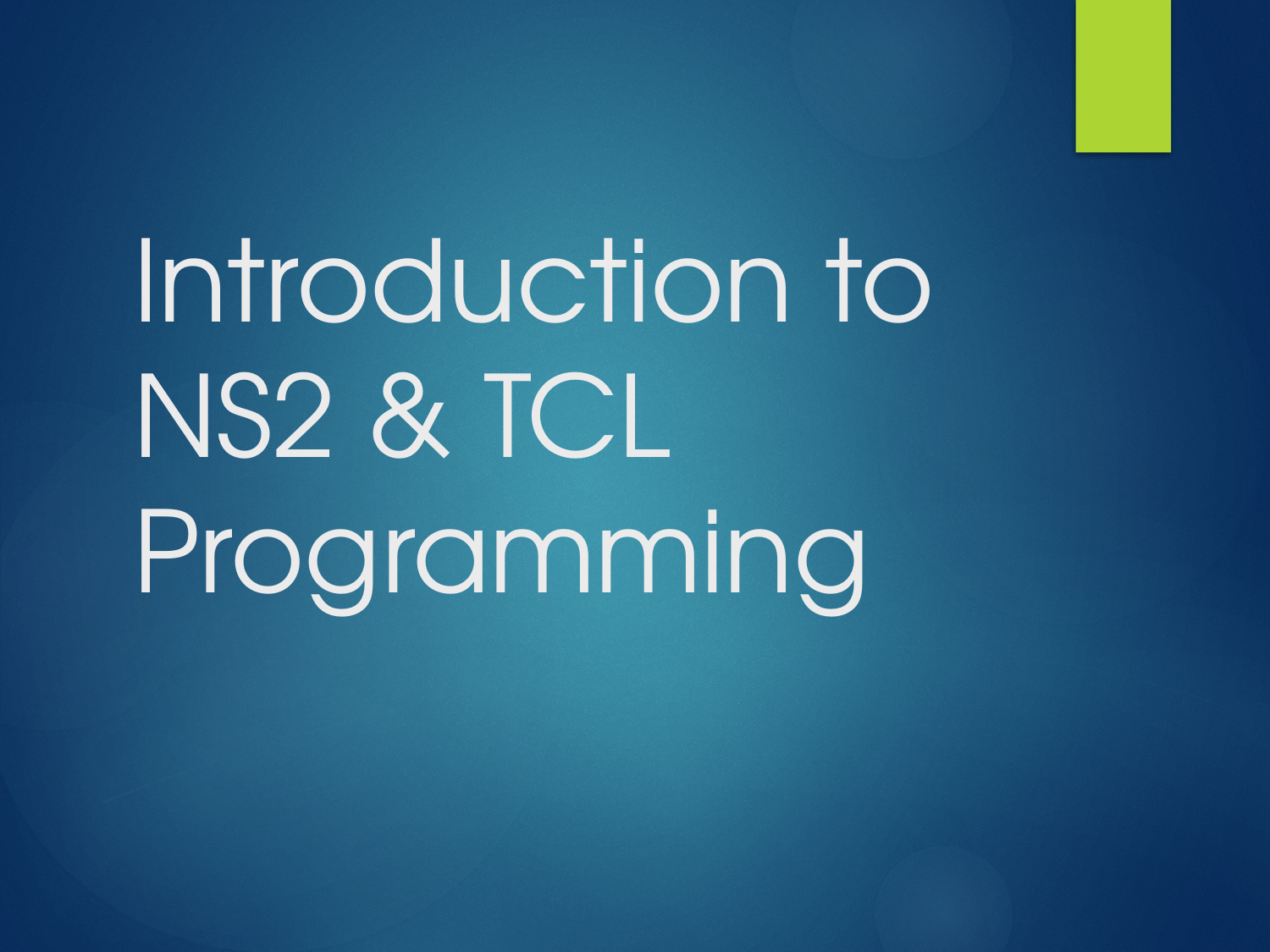

# Introduction to NS2 & TCL Programming